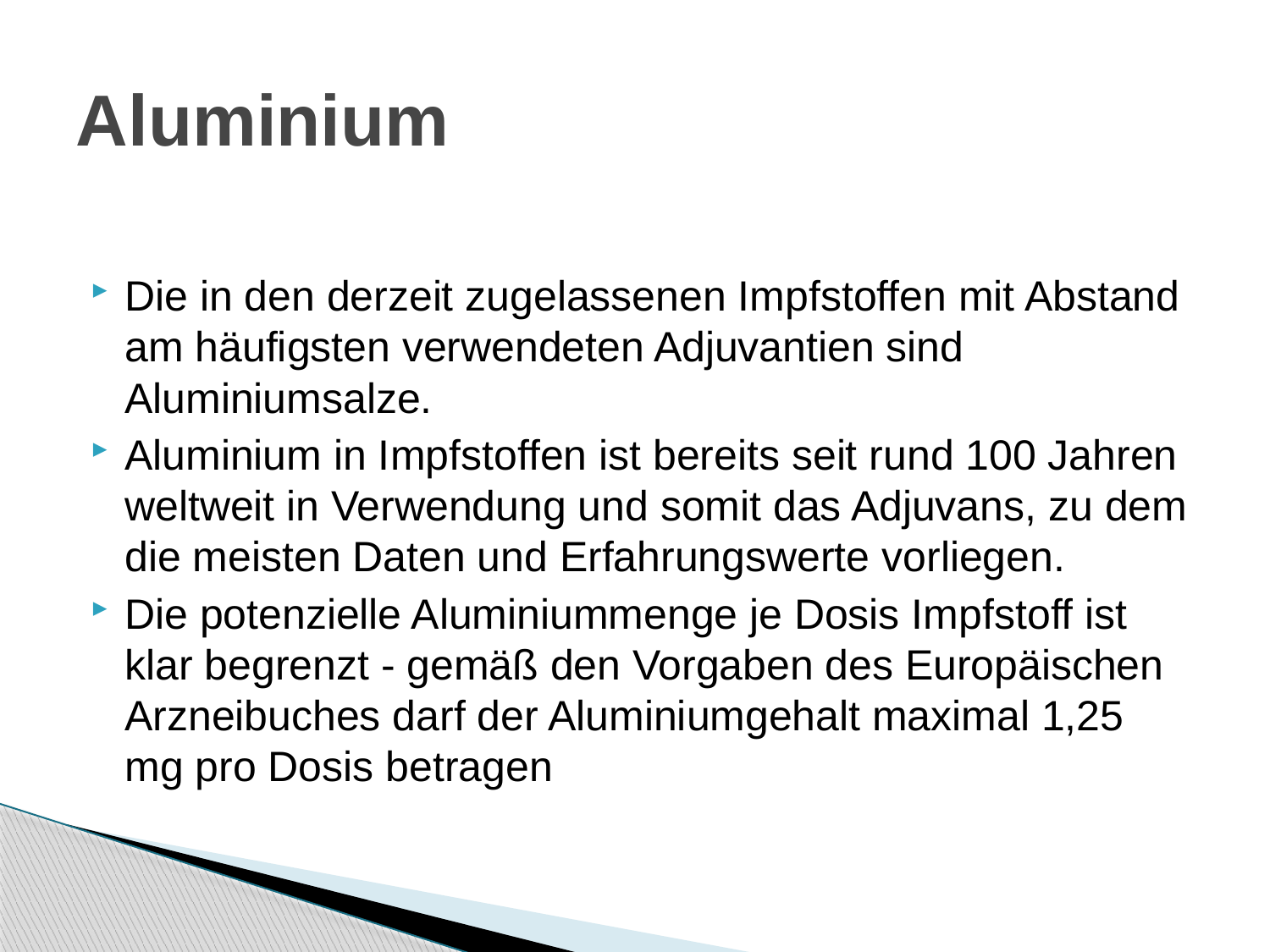

# Aluminium

Die in den derzeit zugelassenen Impfstoffen mit Abstand am häufigsten verwendeten Adjuvantien sind Aluminiumsalze.
Aluminium in Impfstoffen ist bereits seit rund 100 Jahren weltweit in Verwendung und somit das Adjuvans, zu dem die meisten Daten und Erfahrungswerte vorliegen.
Die potenzielle Aluminiummenge je Dosis Impfstoff ist klar begrenzt - gemäß den Vorgaben des Europäischen Arzneibuches darf der Aluminiumgehalt maximal 1,25 mg pro Dosis betragen